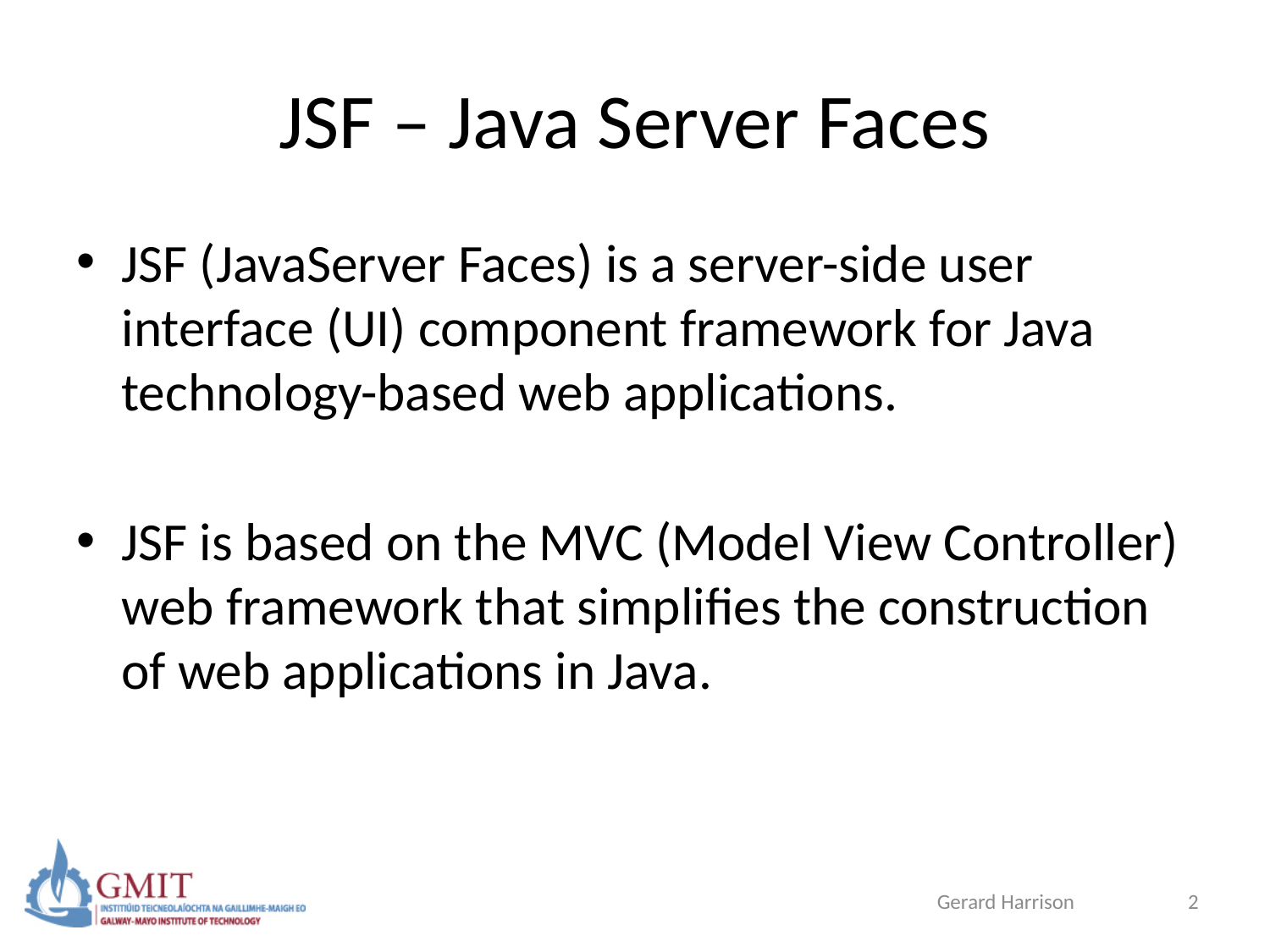

# JSF – Java Server Faces
JSF (JavaServer Faces) is a server-side user interface (UI) component framework for Java technology-based web applications.

JSF is based on the MVC (Model View Controller) web framework that simplifies the construction of web applications in Java.

Gerard Harrison
2